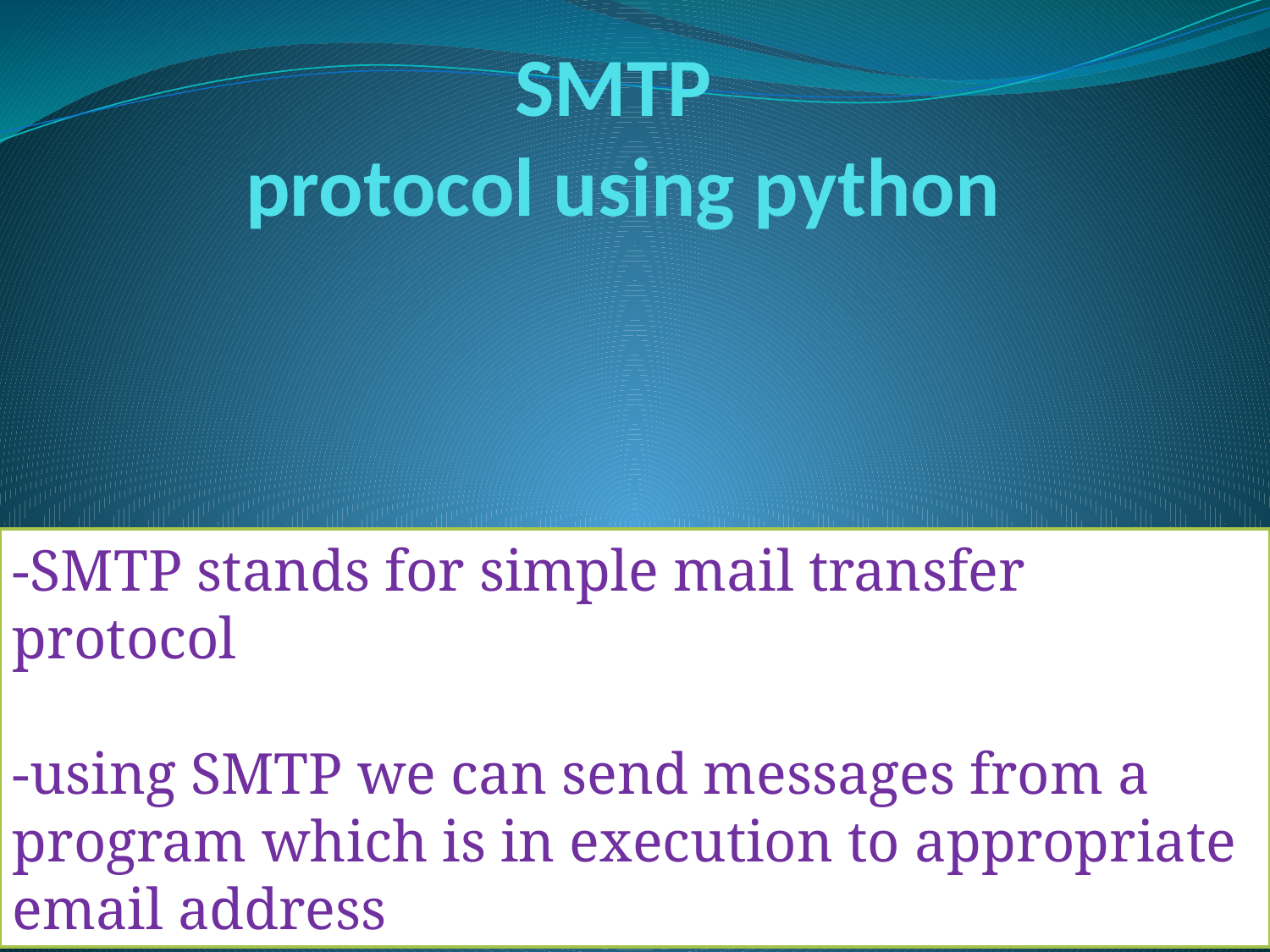

# SMTP protocol using python
-SMTP stands for simple mail transfer protocol

-using SMTP we can send messages from a program which is in execution to appropriate email address